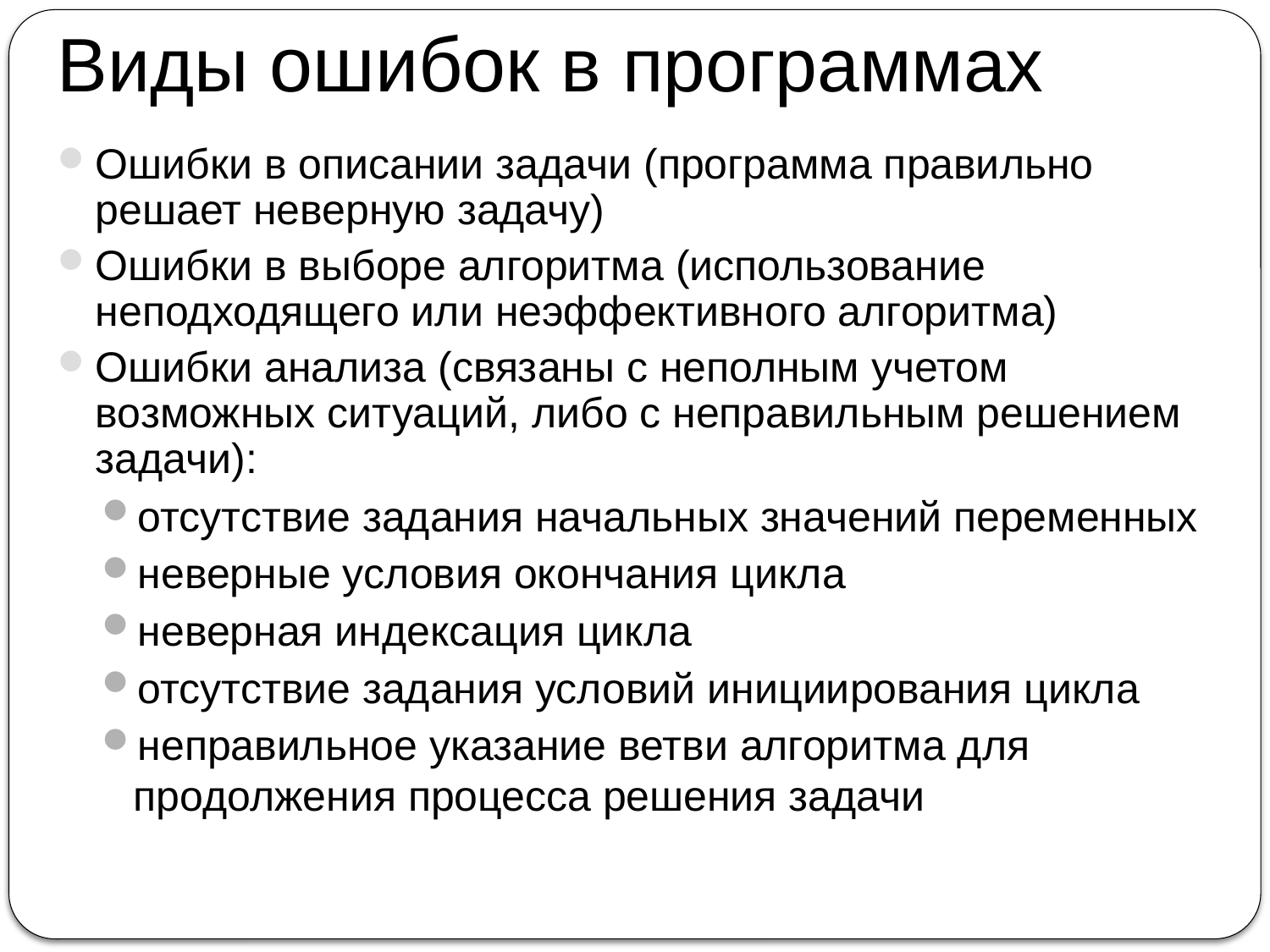

# Виды ошибок в программах
Ошибки в описании задачи (программа правильно решает неверную задачу)
Ошибки в выборе алгоритма (использование неподходящего или неэффективного алгоритма)
Ошибки анализа (связаны с неполным учетом возможных ситуаций, либо с неправильным решением задачи):
отсутствие задания начальных значений переменных
неверные условия окончания цикла
неверная индексация цикла
отсутствие задания условий инициирования цикла
неправильное указание ветви алгоритма для продолжения процесса решения задачи